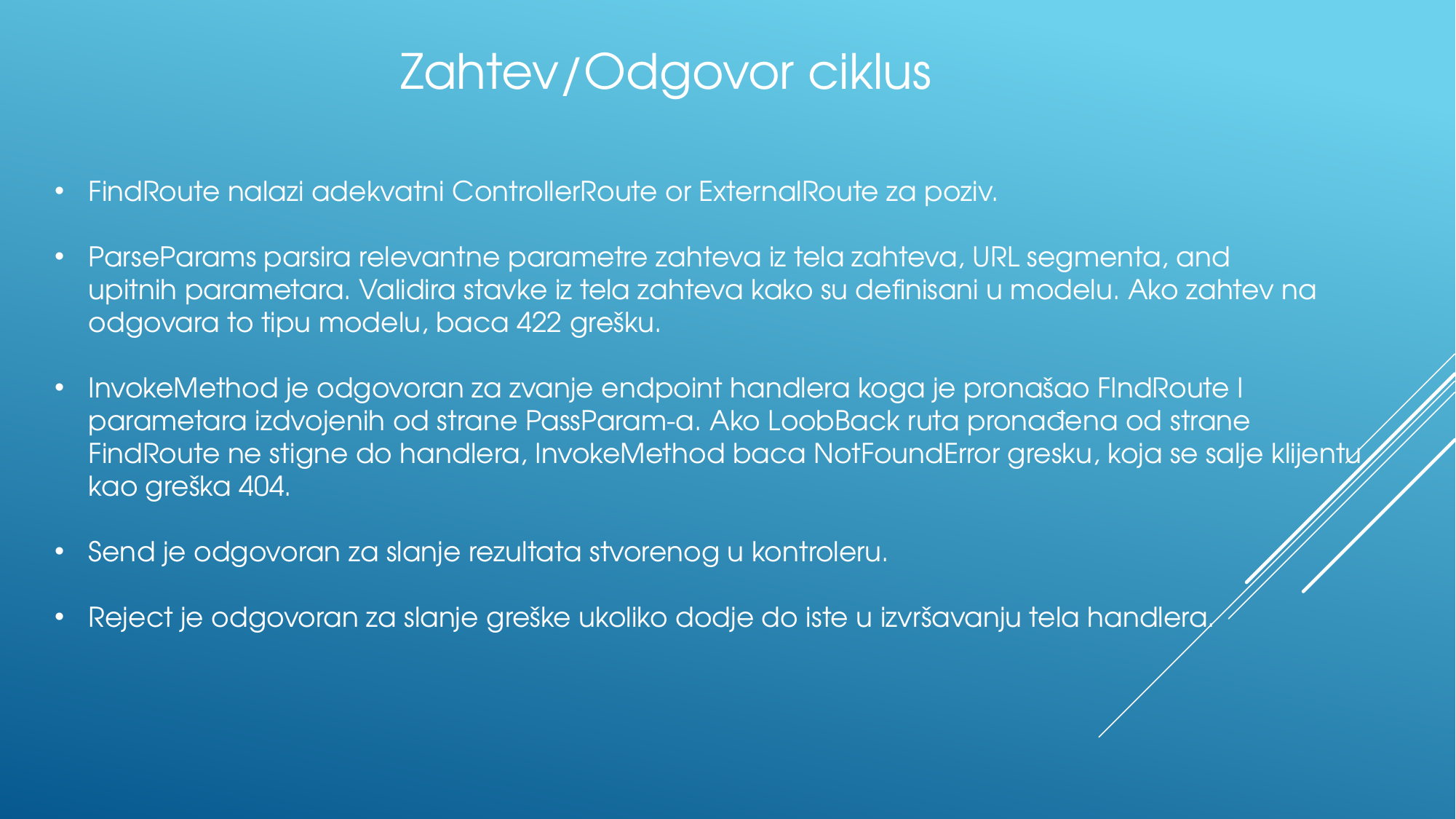

Zahtev/Odgovor ciklus
FindRoute nalazi adekvatni ControllerRoute or ExternalRoute za poziv.

ParseParams parsira relevantne parametre zahteva iz tela zahteva, URL segmenta, and upitnih parametara. Validira stavke iz tela zahteva kako su definisani u modelu. Ako zahtev na odgovara to tipu modelu, baca 422 grešku.

InvokeMethod je odgovoran za zvanje endpoint handlera koga je pronašao FIndRoute I parametara izdvojenih od strane PassParam-a. Ako LoobBack ruta pronađena od strane FindRoute ne stigne do handlera, InvokeMethod baca NotFoundError gresku, koja se salje klijentu kao greška 404.

Send je odgovoran za slanje rezultata stvorenog u kontroleru.

Reject je odgovoran za slanje greške ukoliko dodje do iste u izvršavanju tela handlera.